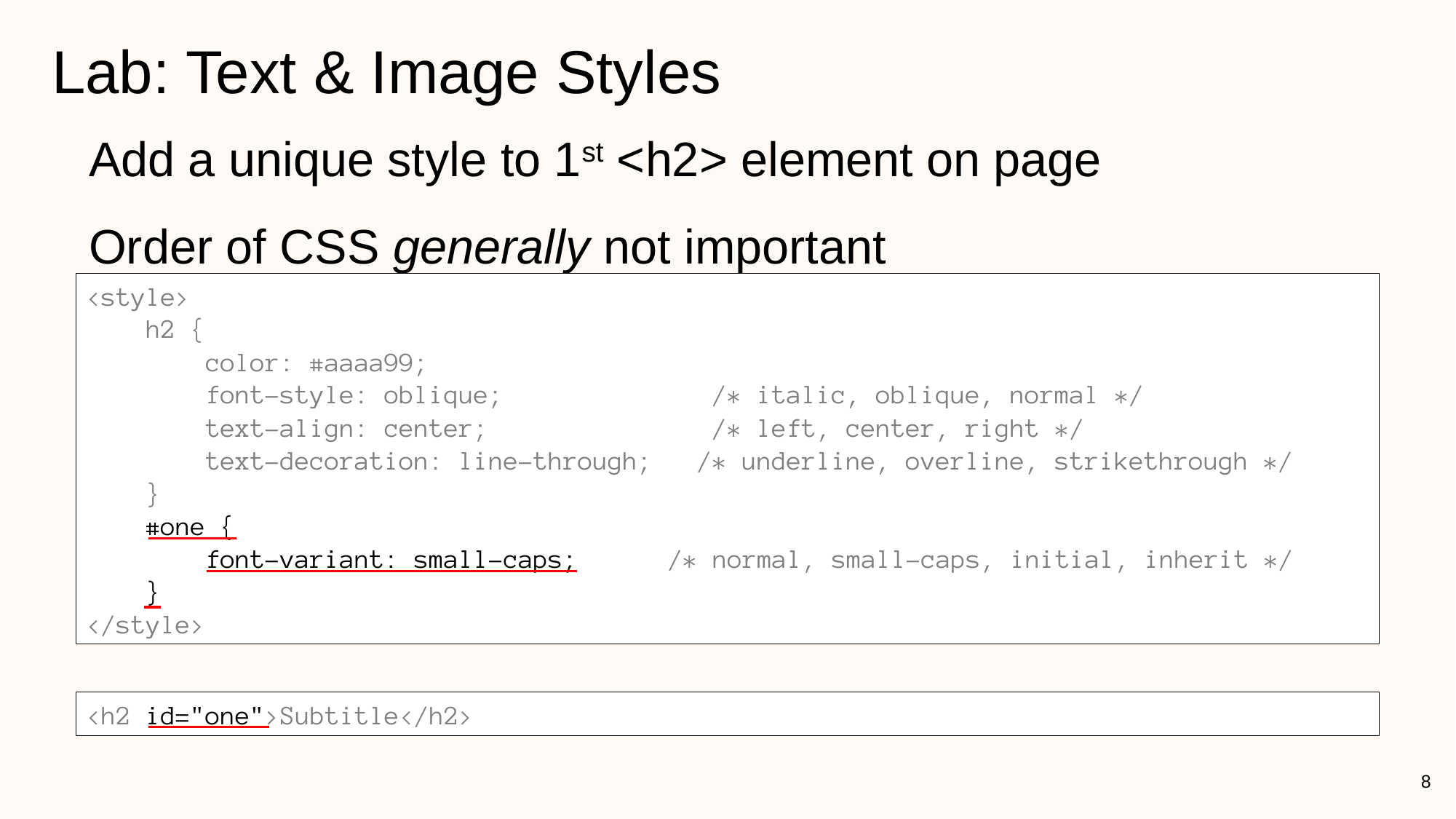

# Lab: Text & Image Styles
Add a unique style to 1st <h2> element on page
Order of CSS generally not important
<style>
    h2 {
        color: #aaaa99;
        font-style: oblique;              /* italic, oblique, normal */
        text-align: center;               /* left, center, right */
        text-decoration: line-through;   /* underline, overline, strikethrough */
    }

</style>
<style>
    h2 {
        color: #aaaa99;
        font-style: oblique;              /* italic, oblique, normal */
        text-align: center;               /* left, center, right */
        text-decoration: line-through;   /* underline, overline, strikethrough */
    }
    #one {
        font-variant: small-caps;      /* normal, small-caps, initial, inherit */
    }
</style>
<h2>Subtitle</h2>
<h2 id="one">Subtitle</h2>
8